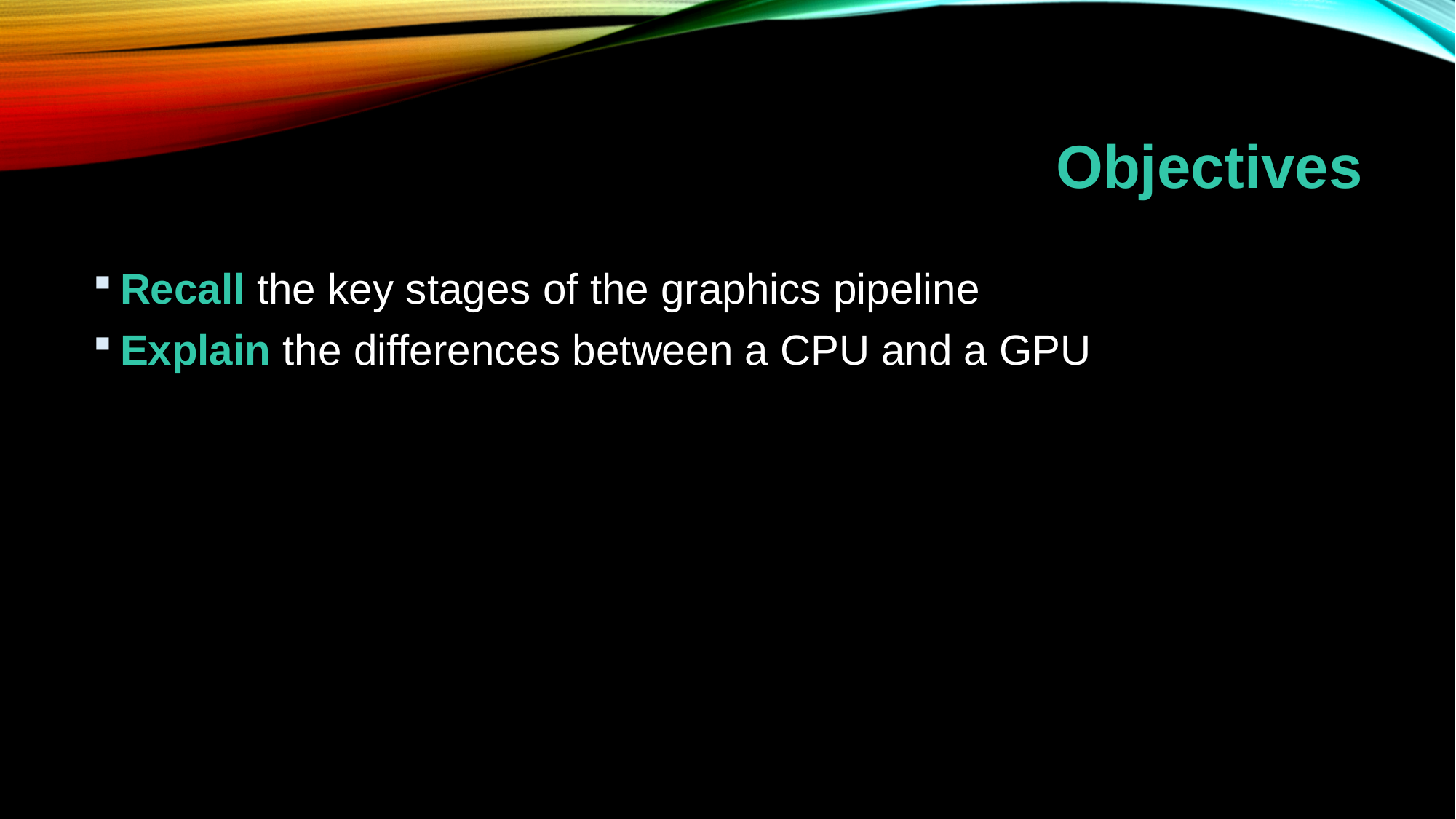

# Objectives
Recall the key stages of the graphics pipeline
Explain the differences between a CPU and a GPU